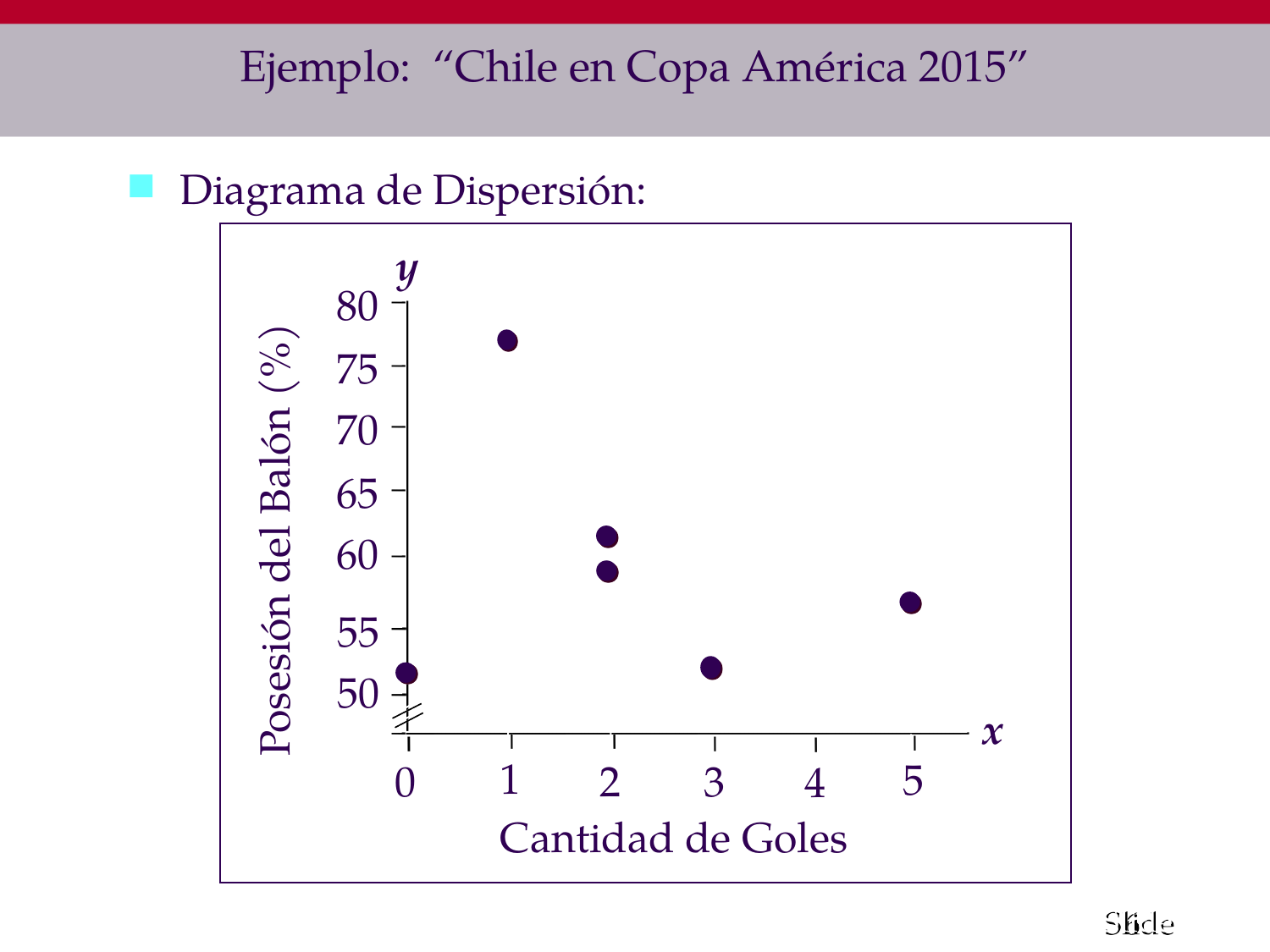

# Ejemplo:  “Chile en Copa América 2015”
Diagrama de Dispersión:

y
80

75

70

65

Posesión del Balón (%)
60

55

50

x

1
5
0
2
3
4
Cantidad de Goles